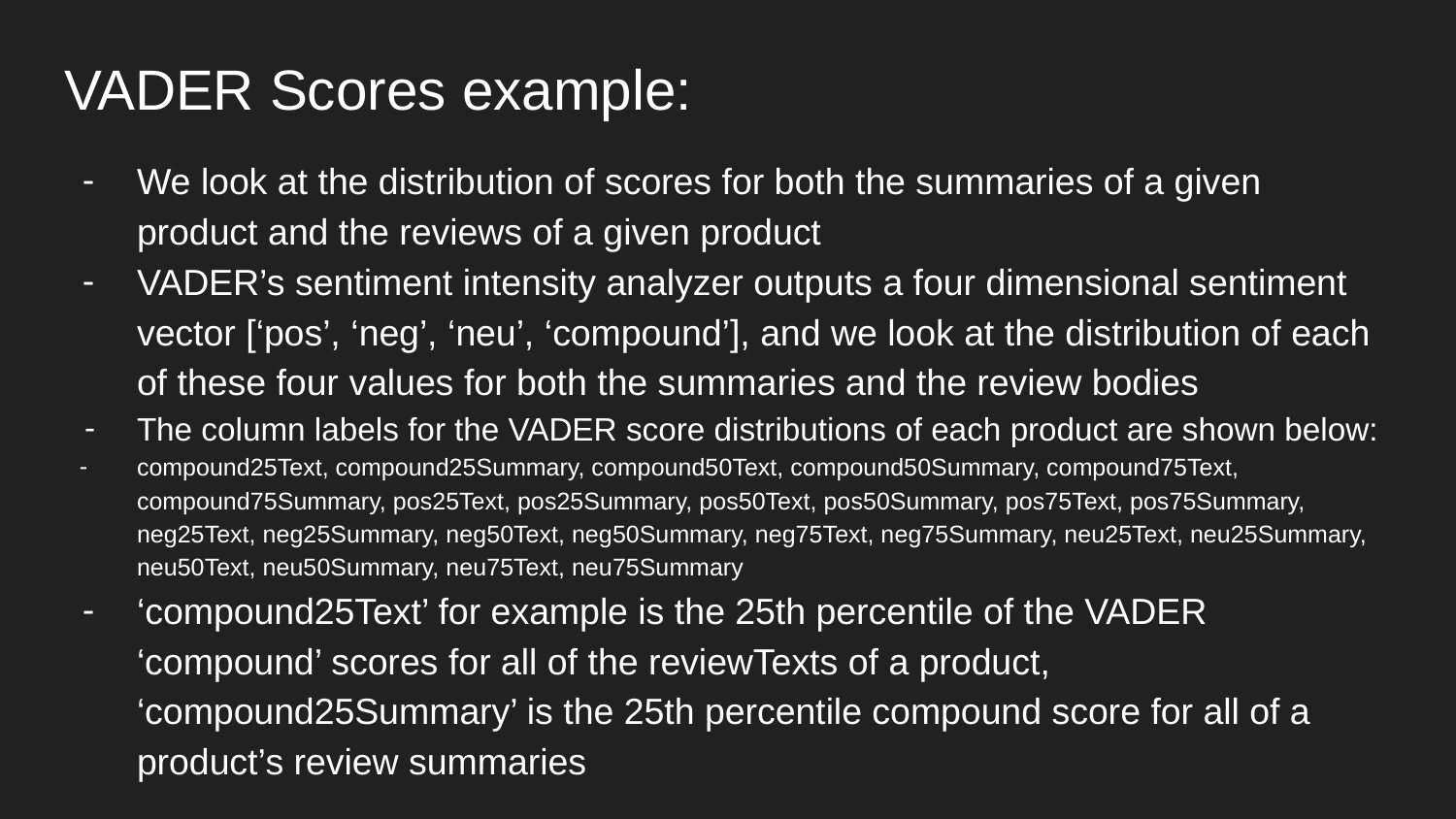

# VADER Scores example:
We look at the distribution of scores for both the summaries of a given product and the reviews of a given product
VADER’s sentiment intensity analyzer outputs a four dimensional sentiment vector [‘pos’, ‘neg’, ‘neu’, ‘compound’], and we look at the distribution of each of these four values for both the summaries and the review bodies
The column labels for the VADER score distributions of each product are shown below:
compound25Text, compound25Summary, compound50Text, compound50Summary, compound75Text, compound75Summary, pos25Text, pos25Summary, pos50Text, pos50Summary, pos75Text, pos75Summary, neg25Text, neg25Summary, neg50Text, neg50Summary, neg75Text, neg75Summary, neu25Text, neu25Summary, neu50Text, neu50Summary, neu75Text, neu75Summary
‘compound25Text’ for example is the 25th percentile of the VADER ‘compound’ scores for all of the reviewTexts of a product, ‘compound25Summary’ is the 25th percentile compound score for all of a product’s review summaries